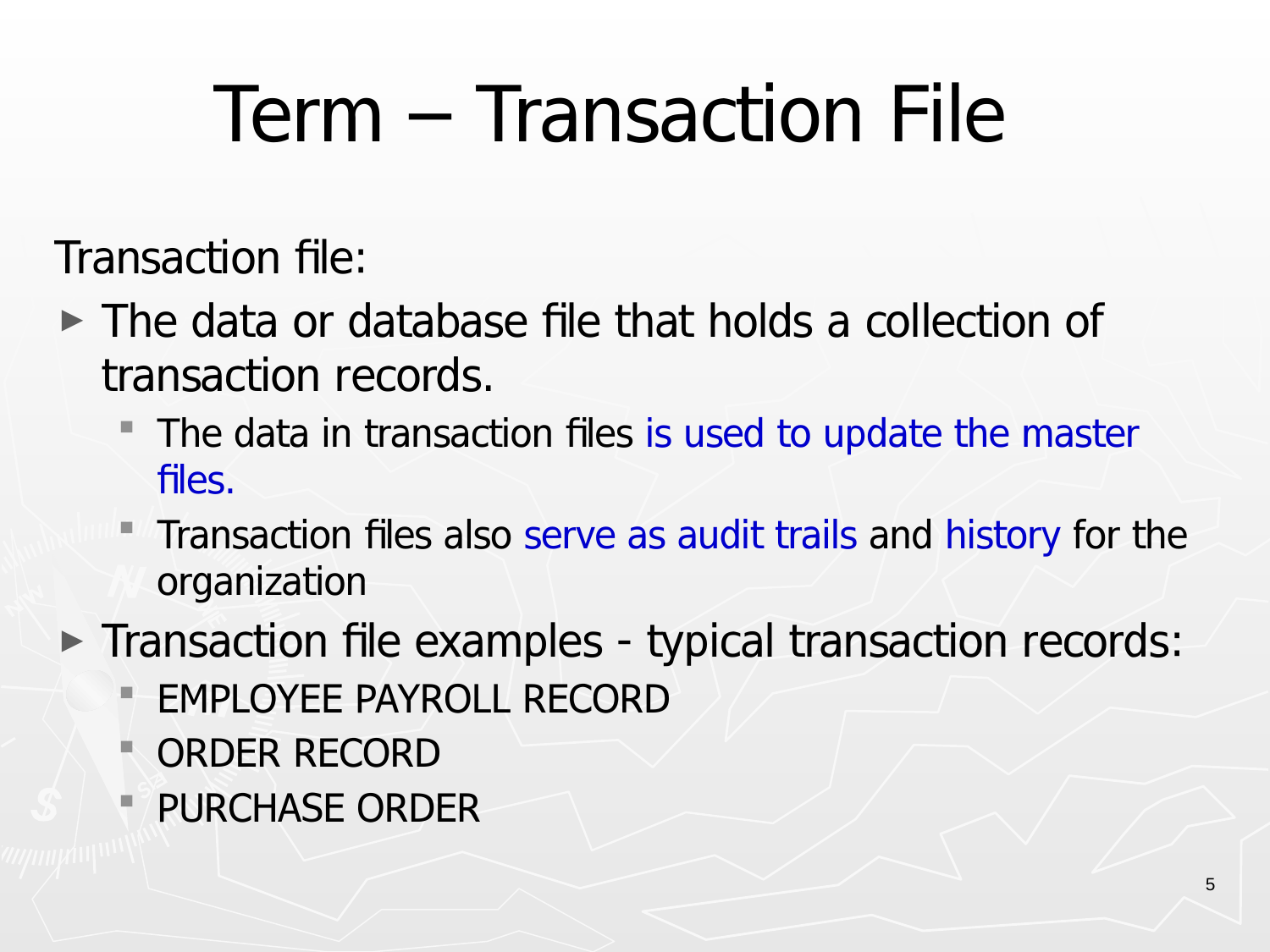

# Term – Transaction File
Transaction file:
The data or database file that holds a collection of transaction records.
The data in transaction files is used to update the master files.
Transaction files also serve as audit trails and history for the organization
Transaction file examples - typical transaction records:
EMPLOYEE PAYROLL RECORD
ORDER RECORD
PURCHASE ORDER
5